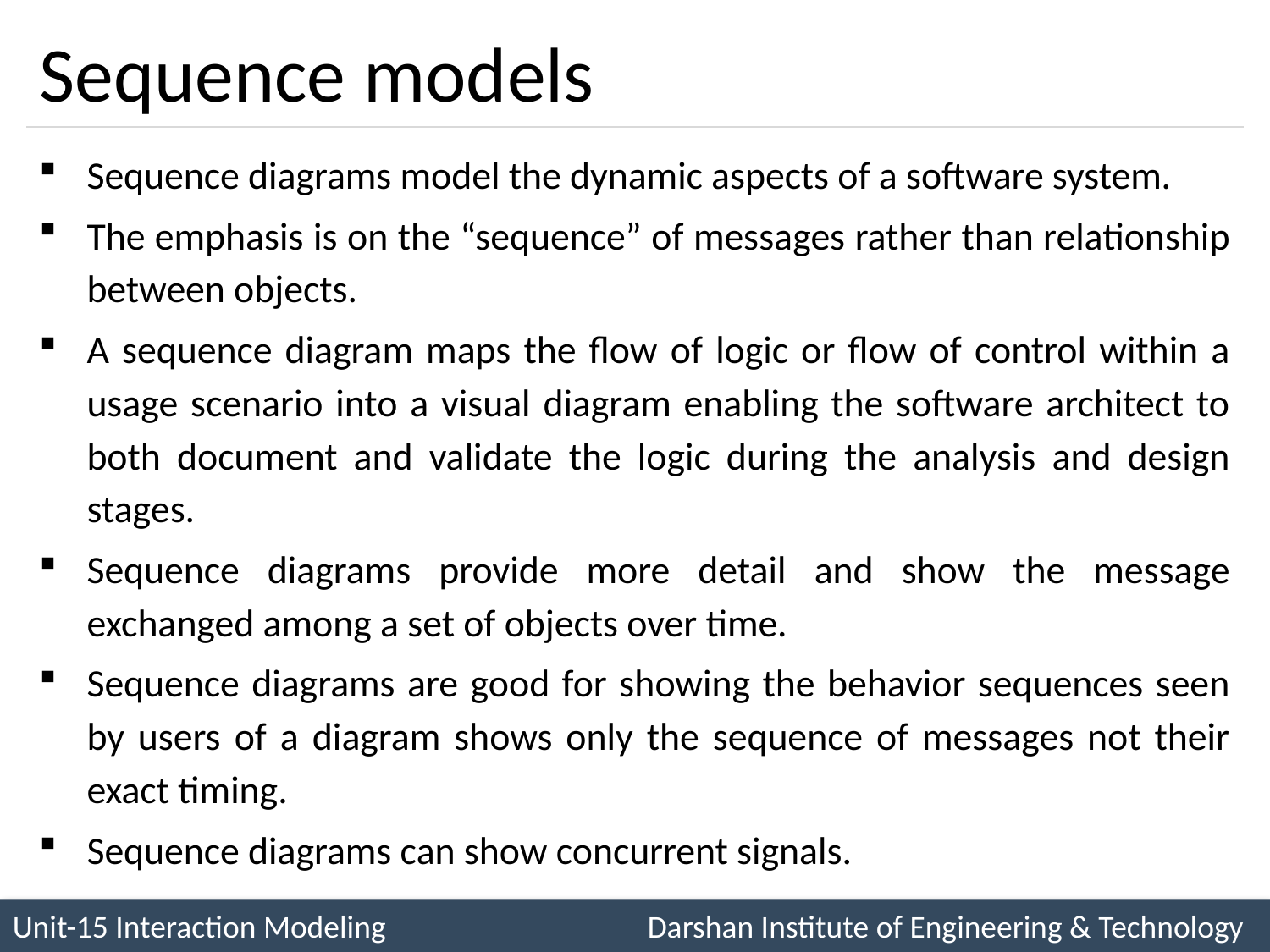

# Sequence models
Sequence diagrams model the dynamic aspects of a software system.
The emphasis is on the “sequence” of messages rather than relationship between objects.
A sequence diagram maps the flow of logic or flow of control within a usage scenario into a visual diagram enabling the software architect to both document and validate the logic during the analysis and design stages.
Sequence diagrams provide more detail and show the message exchanged among a set of objects over time.
Sequence diagrams are good for showing the behavior sequences seen by users of a diagram shows only the sequence of messages not their exact timing.
Sequence diagrams can show concurrent signals.